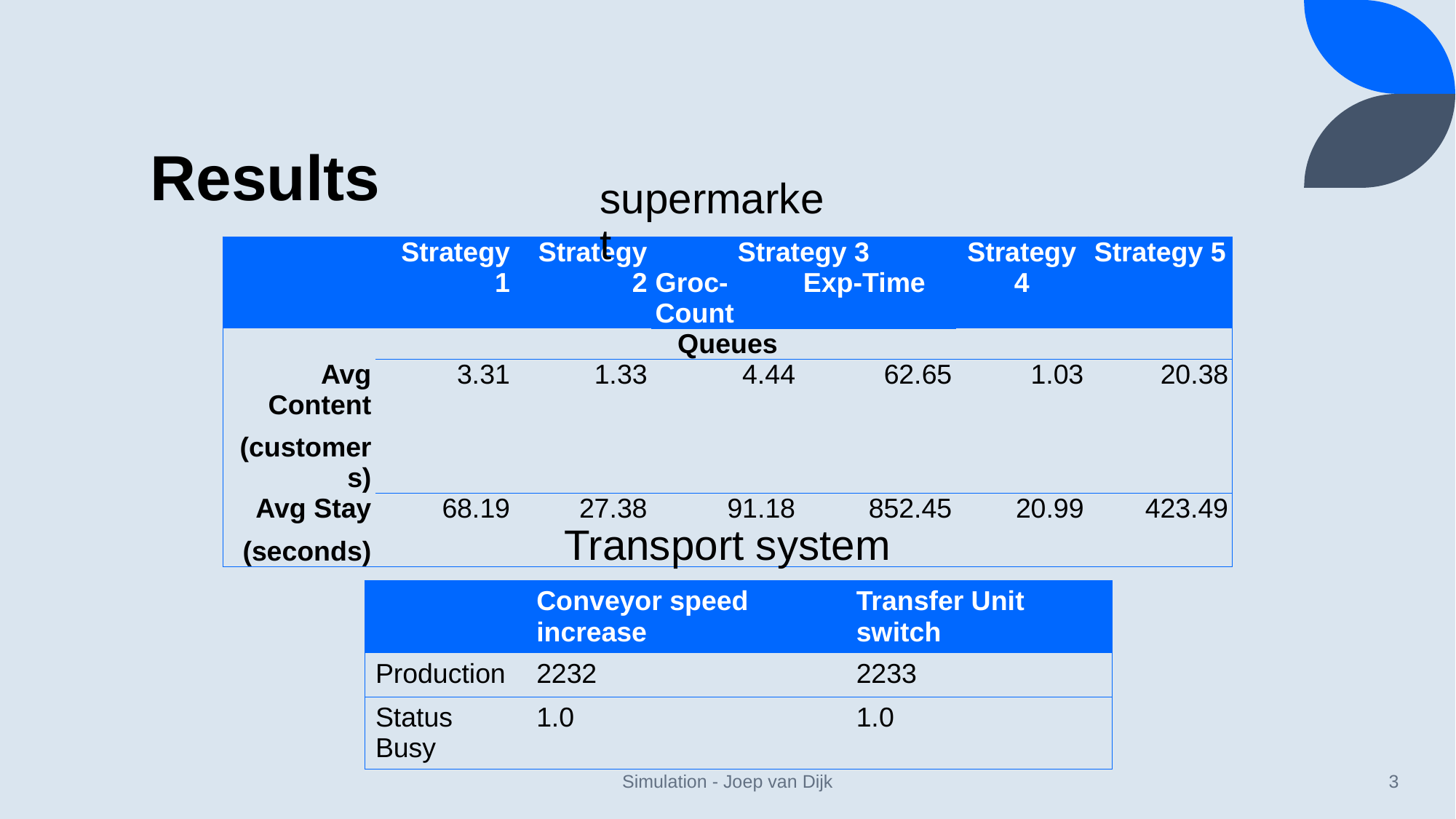

# Results
supermarket
|  | Strategy 1 | Strategy 2 | Strategy 3 |  | Strategy 4 | Strategy 5 |
| --- | --- | --- | --- | --- | --- | --- |
|  |  |  | Groc-Count | Exp-Time |  |  |
| Queues |  |  |  |  |  |  |
| Avg Content (customers) | 3.31 | 1.33 | 4.44 | 62.65 | 1.03 | 20.38 |
| Avg Stay (seconds) | 68.19 | 27.38 | 91.18 | 852.45 | 20.99 | 423.49 |
Transport system
|  | Conveyor speed increase | Transfer Unit switch |
| --- | --- | --- |
| Production | 2232 | 2233 |
| Status Busy | 1.0 | 1.0 |
Simulation - Joep van Dijk
3